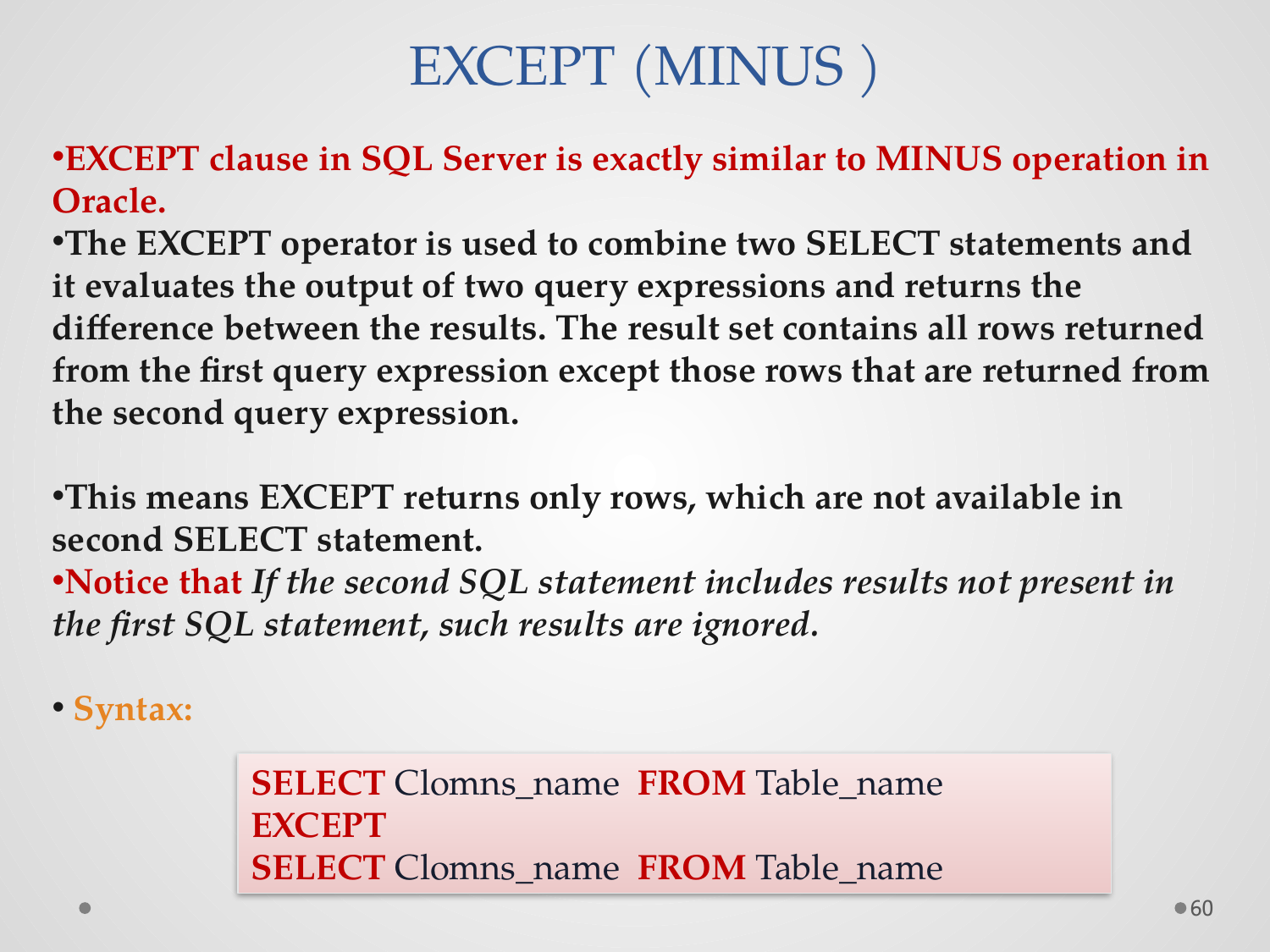

# EXCEPT (MINUS )
EXCEPT clause in SQL Server is exactly similar to MINUS operation in Oracle.
The EXCEPT operator is used to combine two SELECT statements and it evaluates the output of two query expressions and returns the difference between the results. The result set contains all rows returned from the first query expression except those rows that are returned from the second query expression.

This means EXCEPT returns only rows, which are not available in second SELECT statement.
Notice that If the second SQL statement includes results not present in the first SQL statement, such results are ignored.

 Syntax:
SELECT Clomns_name  FROM Table_name
EXCEPT
SELECT Clomns_name  FROM Table_name
60